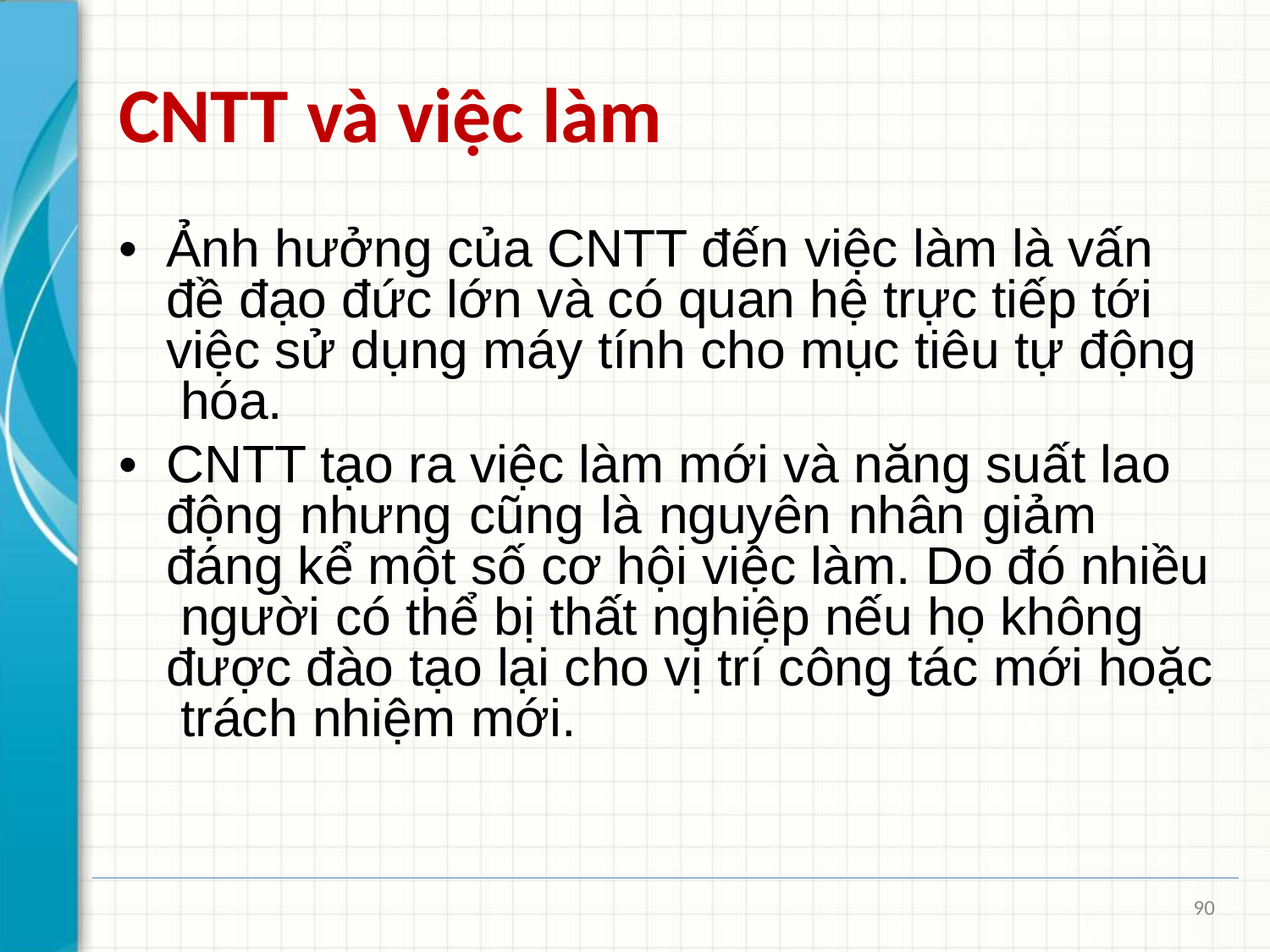

# CNTT và việc làm
•	Ảnh hưởng của CNTT đến việc làm là vấn  đề đạo đức lớn và có quan hệ trực tiếp tới  việc sử dụng máy tính cho mục tiêu tự động  hóa.
•	CNTT tạo ra việc làm mới và năng suất lao  động nhưng cũng là nguyên nhân giảm  đáng kể một số cơ hội việc làm. Do đó nhiều  người có thể bị thất nghiệp nếu họ không  được đào tạo lại cho vị trí công tác mới hoặc  trách nhiệm mới.

90